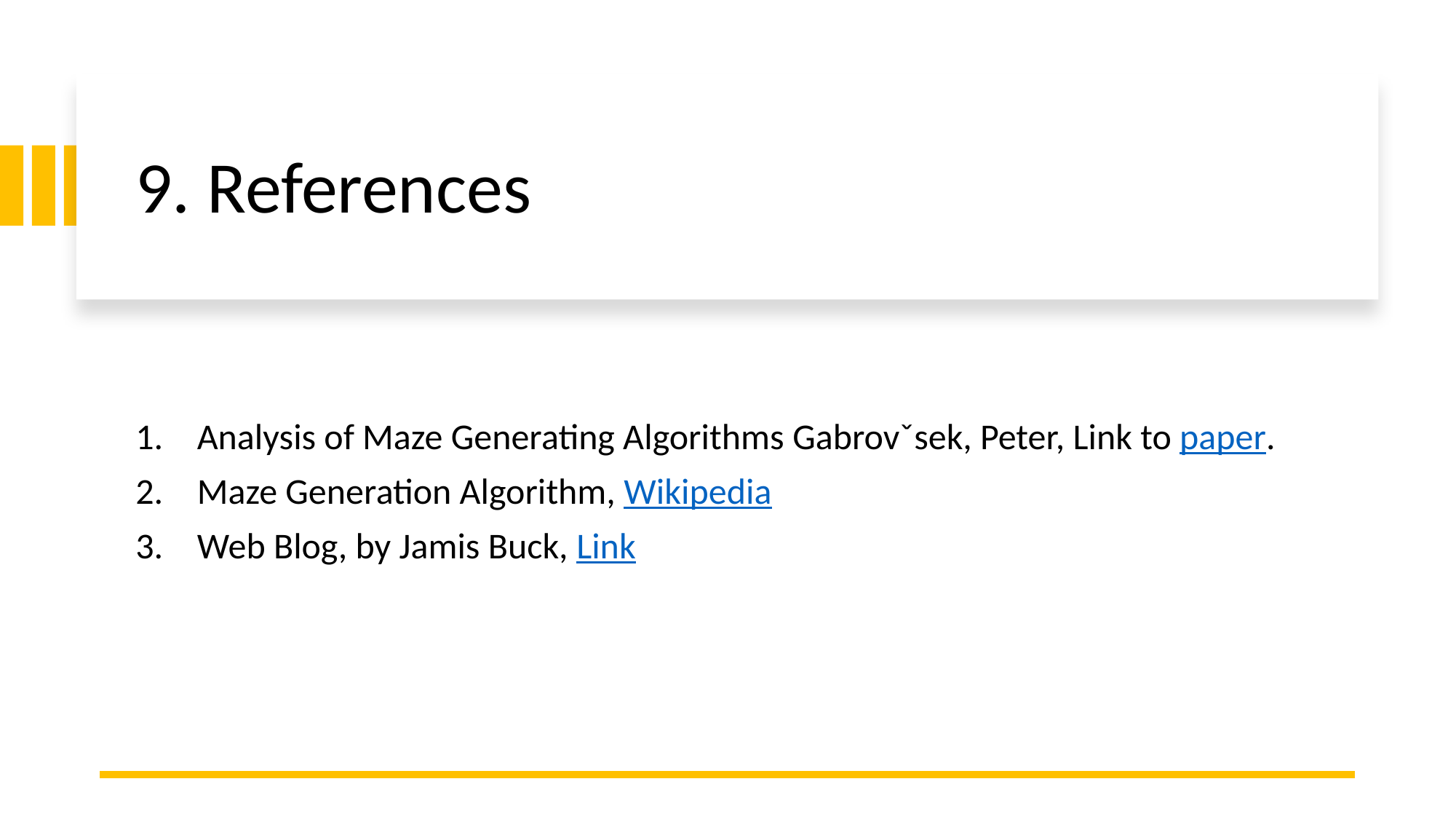

# 9. References

Analysis of Maze Generating Algorithms Gabrovˇsek, Peter, Link to paper.
Maze Generation Algorithm, Wikipedia
Web Blog, by Jamis Buck, Link